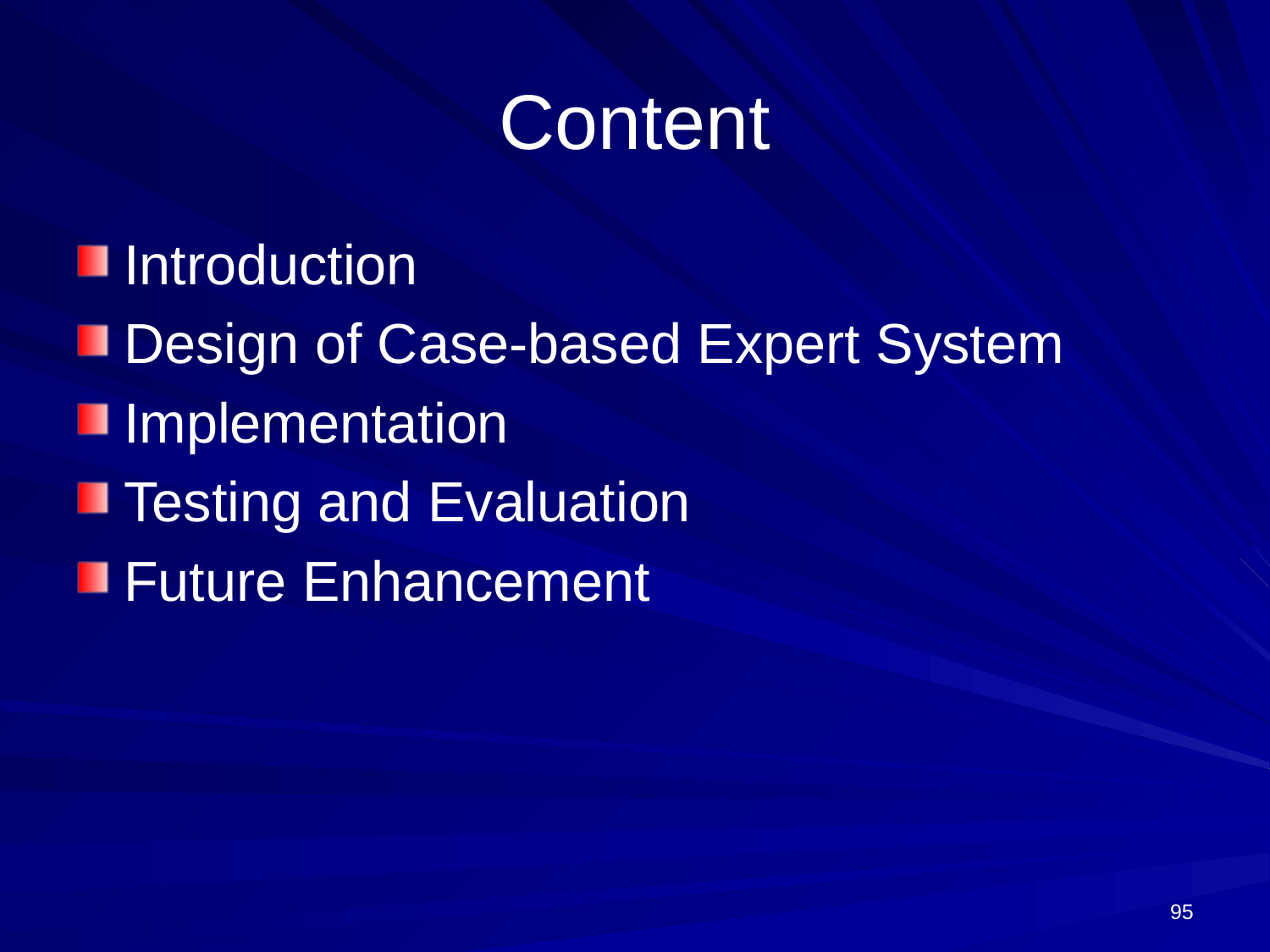

# Content
Introduction
Design of Case-based Expert System
Implementation
Testing and Evaluation
Future Enhancement
95